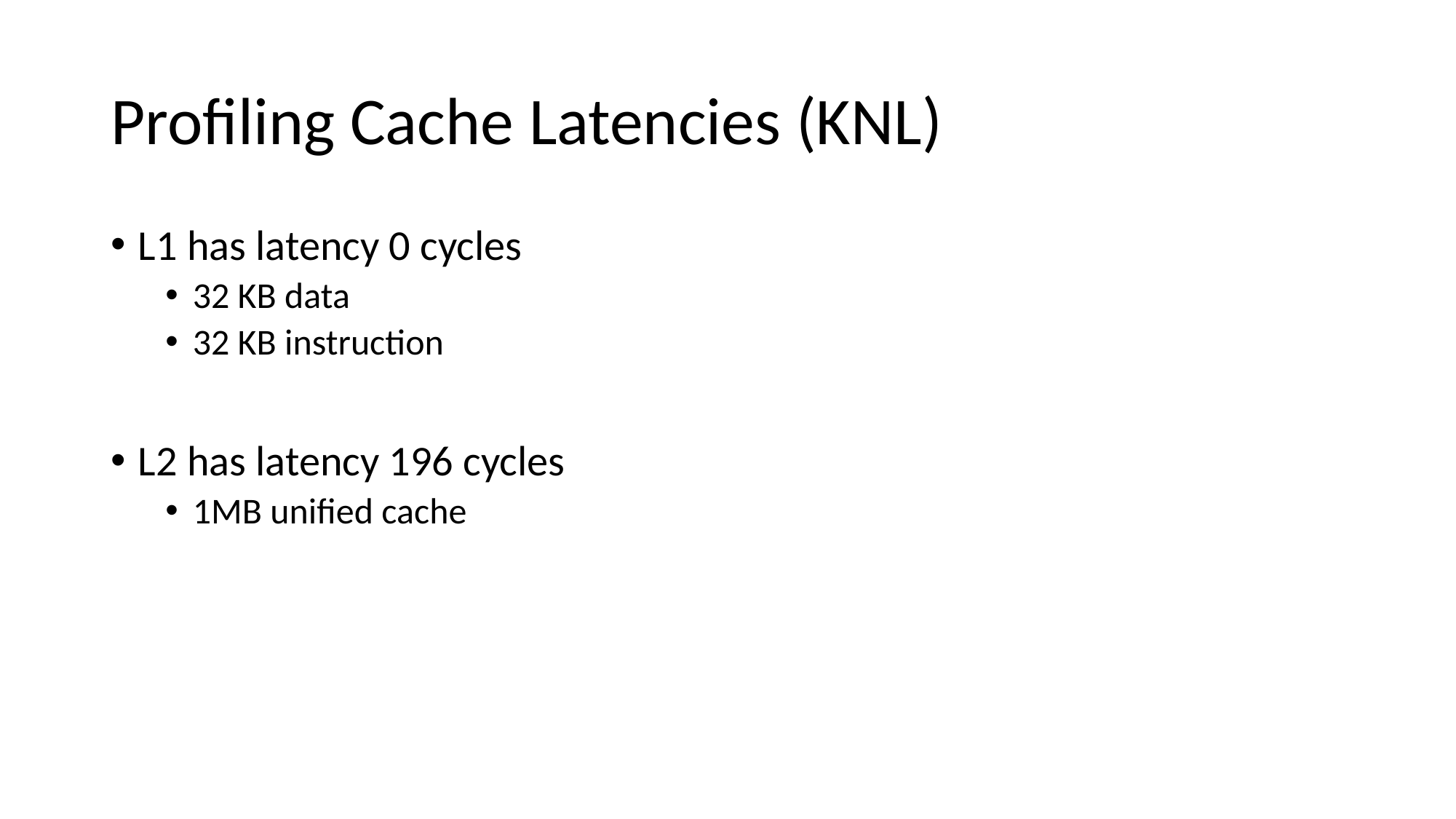

# Profiling Cache Latencies (KNL)
L1 has latency 0 cycles
32 KB data
32 KB instruction

L2 has latency 196 cycles
1MB unified cache